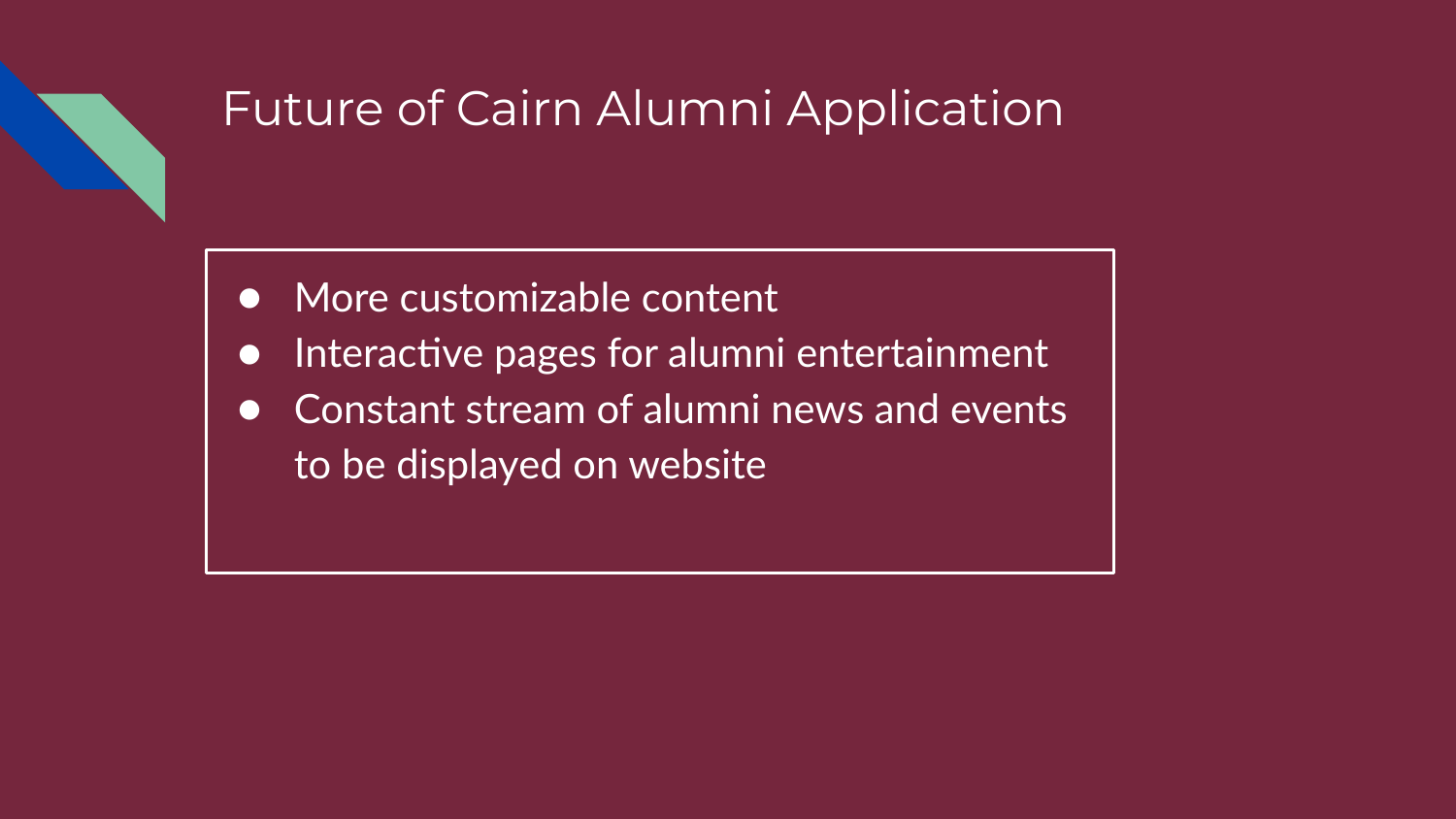

# Future of Cairn Alumni Application
More customizable content
Interactive pages for alumni entertainment
Constant stream of alumni news and events to be displayed on website